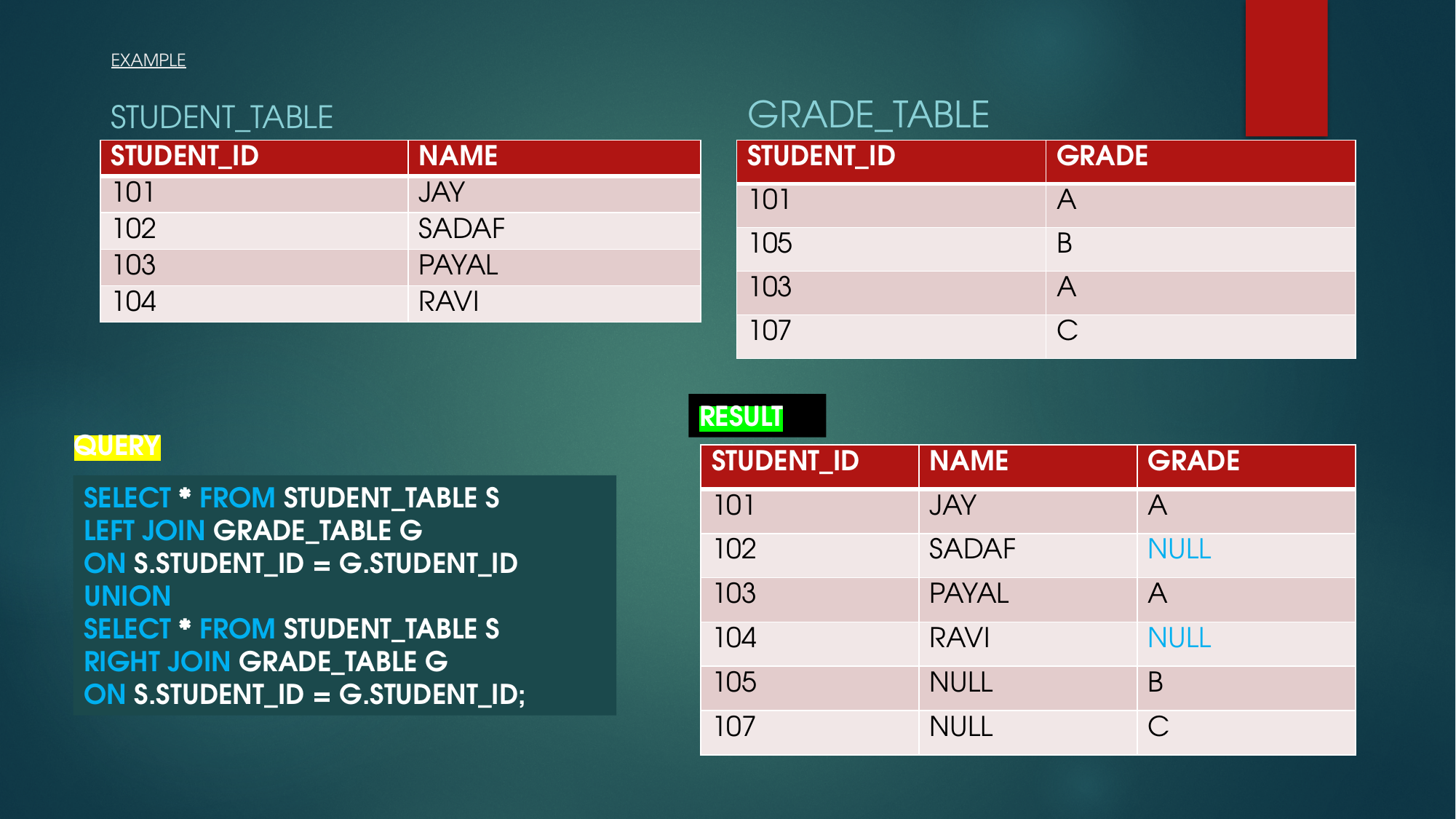

# EXAMPLE
STUDENT_TABLE
GRADE_TABLE
| STUDENT\_ID | NAME |
| --- | --- |
| 101 | JAY |
| 102 | SADAF |
| 103 | PAYAL |
| 104 | RAVI |
| STUDENT\_ID | GRADE |
| --- | --- |
| 101 | A |
| 105 | B |
| 103 | A |
| 107 | C |
RESULT
QUERY
| STUDENT\_ID | NAME | GRADE |
| --- | --- | --- |
| 101 | JAY | A |
| 102 | SADAF | NULL |
| 103 | PAYAL | A |
| 104 | RAVI | NULL |
| 105 | NULL | B |
| 107 | NULL | C |
SELECT * FROM STUDENT_TABLE S
LEFT JOIN GRADE_TABLE G
ON S.STUDENT_ID = G.STUDENT_ID
UNION
SELECT * FROM STUDENT_TABLE S
RIGHT JOIN GRADE_TABLE G
ON S.STUDENT_ID = G.STUDENT_ID;